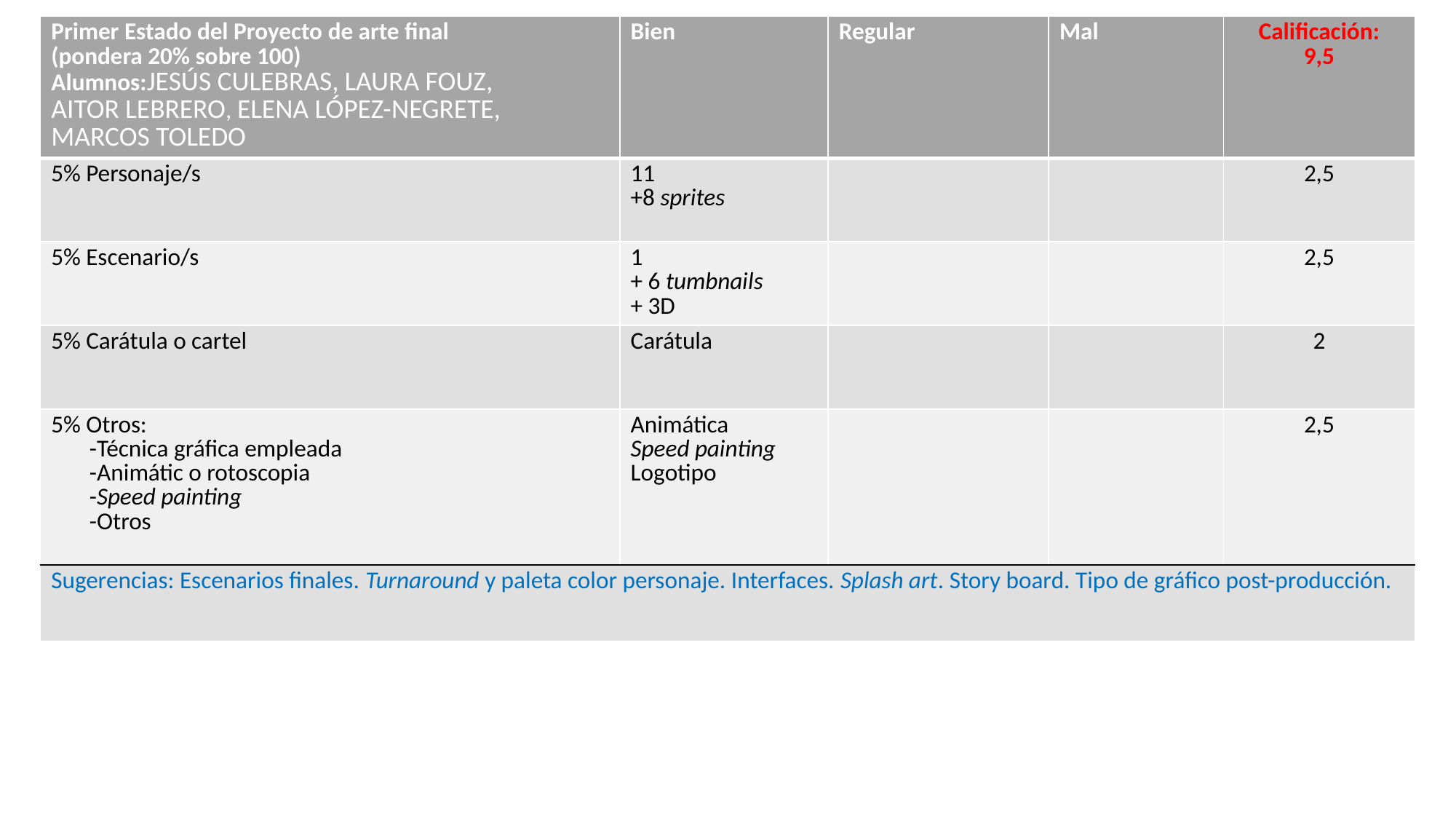

| Primer Estado del Proyecto de arte final (pondera 20% sobre 100) Alumnos:JESÚS CULEBRAS, LAURA FOUZ, AITOR LEBRERO, ELENA LÓPEZ-NEGRETE, MARCOS TOLEDO | Bien | Regular | Mal | Calificación: 9,5 |
| --- | --- | --- | --- | --- |
| 5% Personaje/s | 11 +8 sprites |  |  | 2,5 |
| 5% Escenario/s | 1 + 6 tumbnails + 3D |  |  | 2,5 |
| 5% Carátula o cartel | Carátula |  |  | 2 |
| 5% Otros: -Técnica gráfica empleada -Animátic o rotoscopia -Speed painting -Otros | Animática Speed painting Logotipo |  |  | 2,5 |
| Sugerencias: Escenarios finales. Turnaround y paleta color personaje. Interfaces. Splash art. Story board. Tipo de gráfico post-producción. |  |  |  |  |